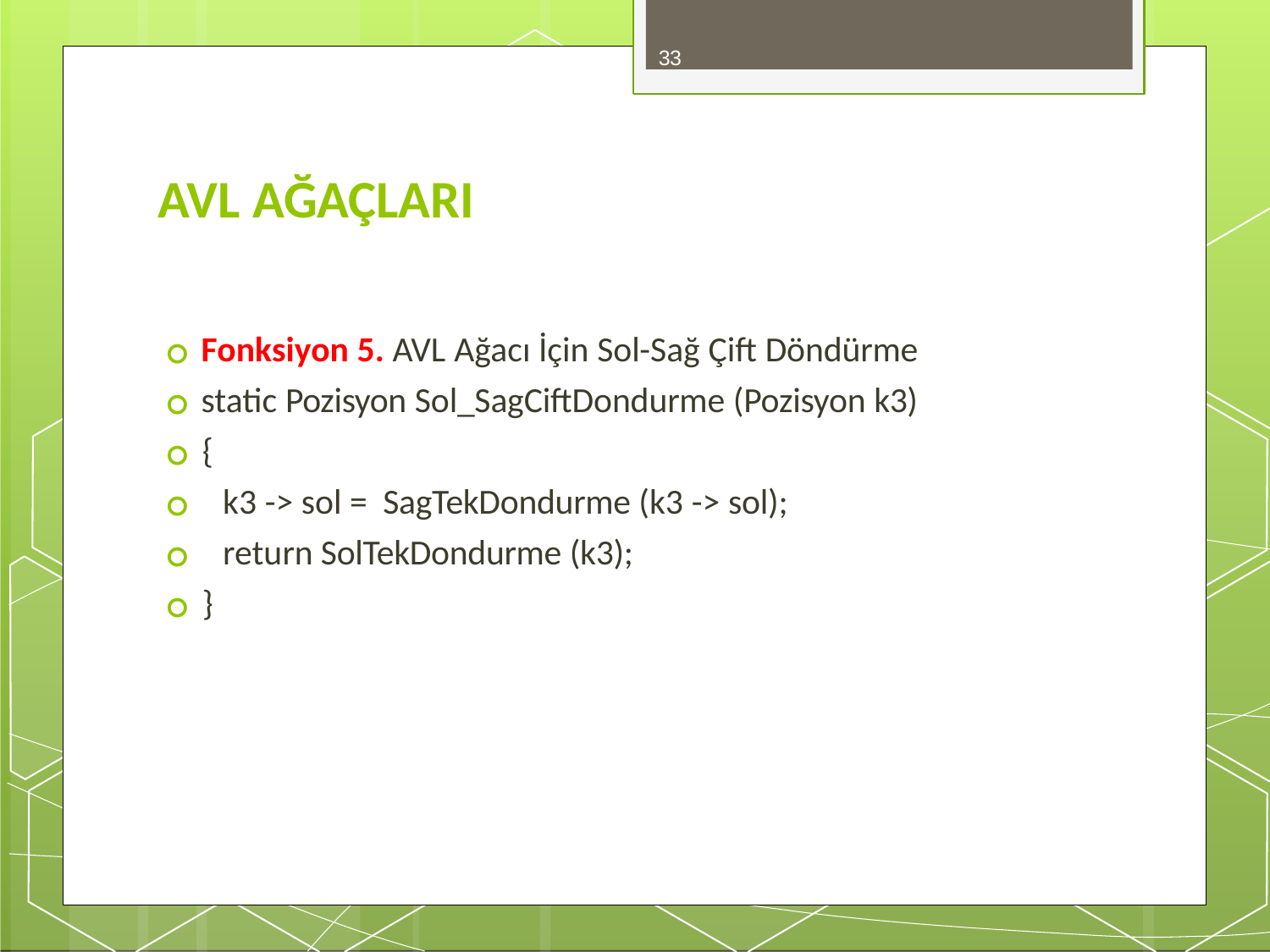

33
# AVL AĞAÇLARI
🞇 Fonksiyon 5. AVL Ağacı İçin Sol-Sağ Çift Döndürme
🞇 static Pozisyon Sol_SagCiftDondurme (Pozisyon k3)
🞇 {
🞇	k3 -> sol = SagTekDondurme (k3 -> sol);
🞇	return SolTekDondurme (k3);
🞇 }